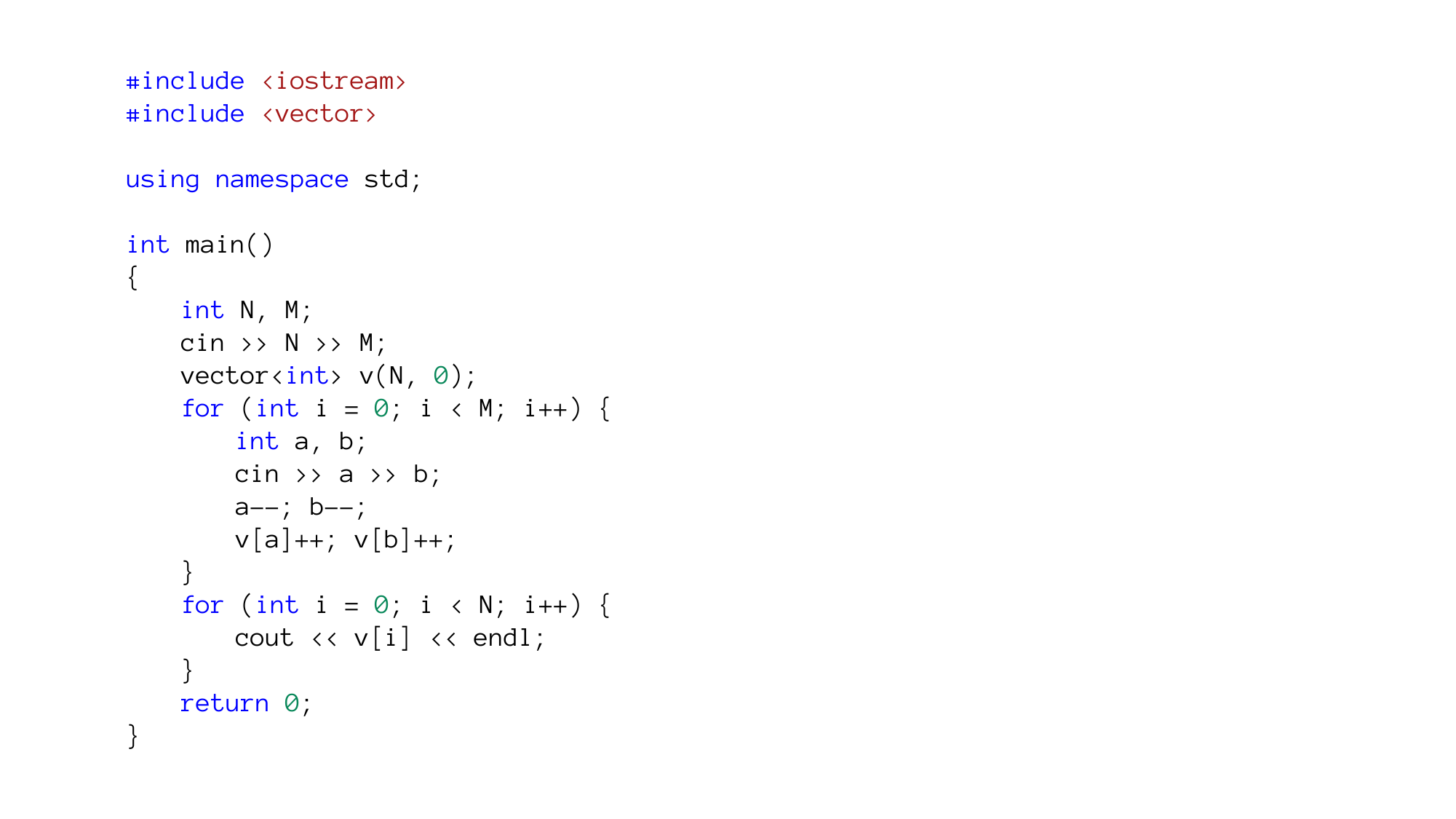

#include <iostream>
#include <vector>
using namespace std;
int main()
{
int N, M;
cin >> N >> M;
vector<int> v(N, 0);
for (int i = 0; i < M; i++) {
int a, b;
cin >> a >> b;
a--; b--;
v[a]++; v[b]++;
}
for (int i = 0; i < N; i++) {
cout << v[i] << endl;
}
return 0;
}